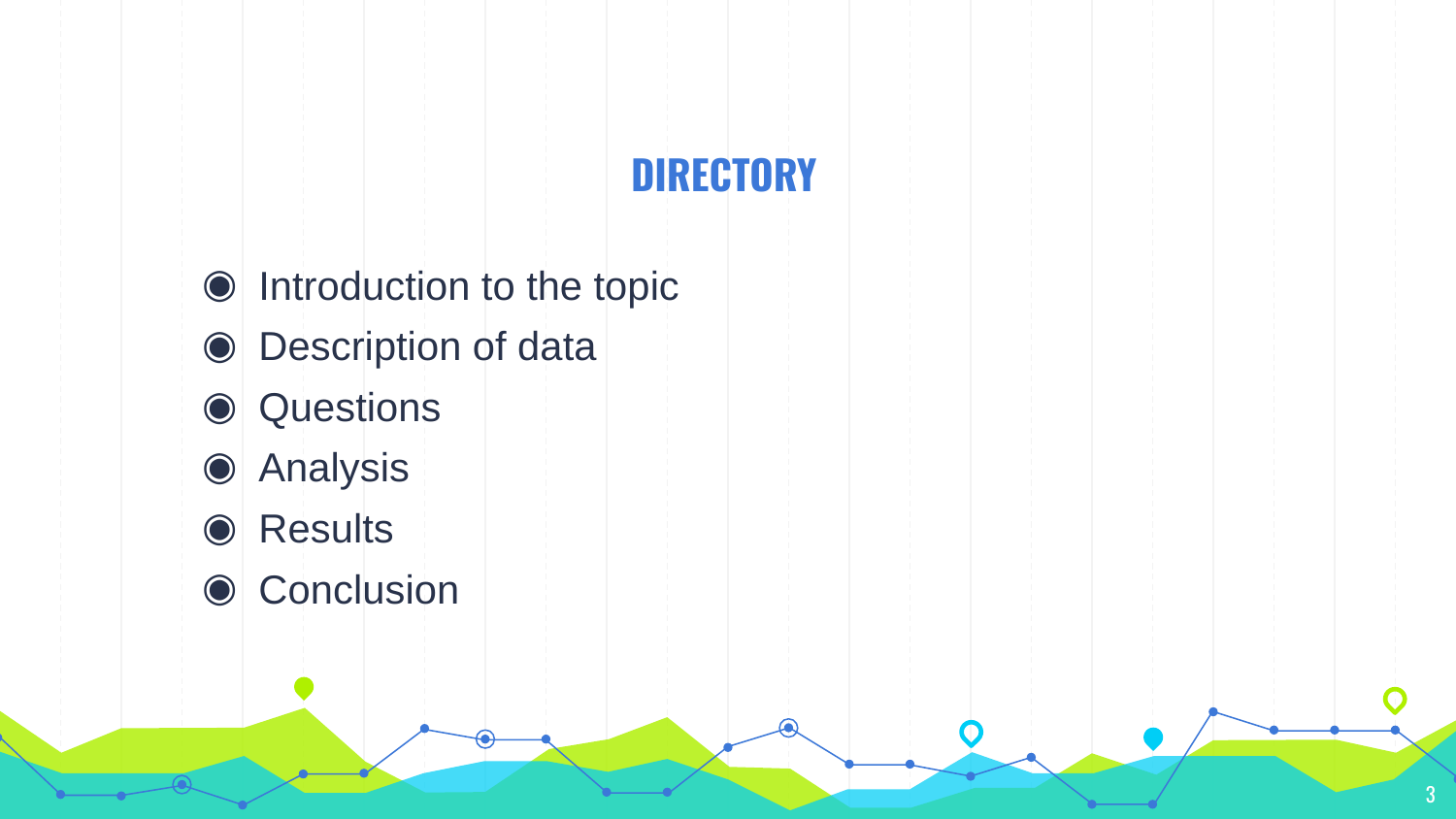

# DIRECTORY
Introduction to the topic
Description of data
Questions
Analysis
Results
Conclusion

3